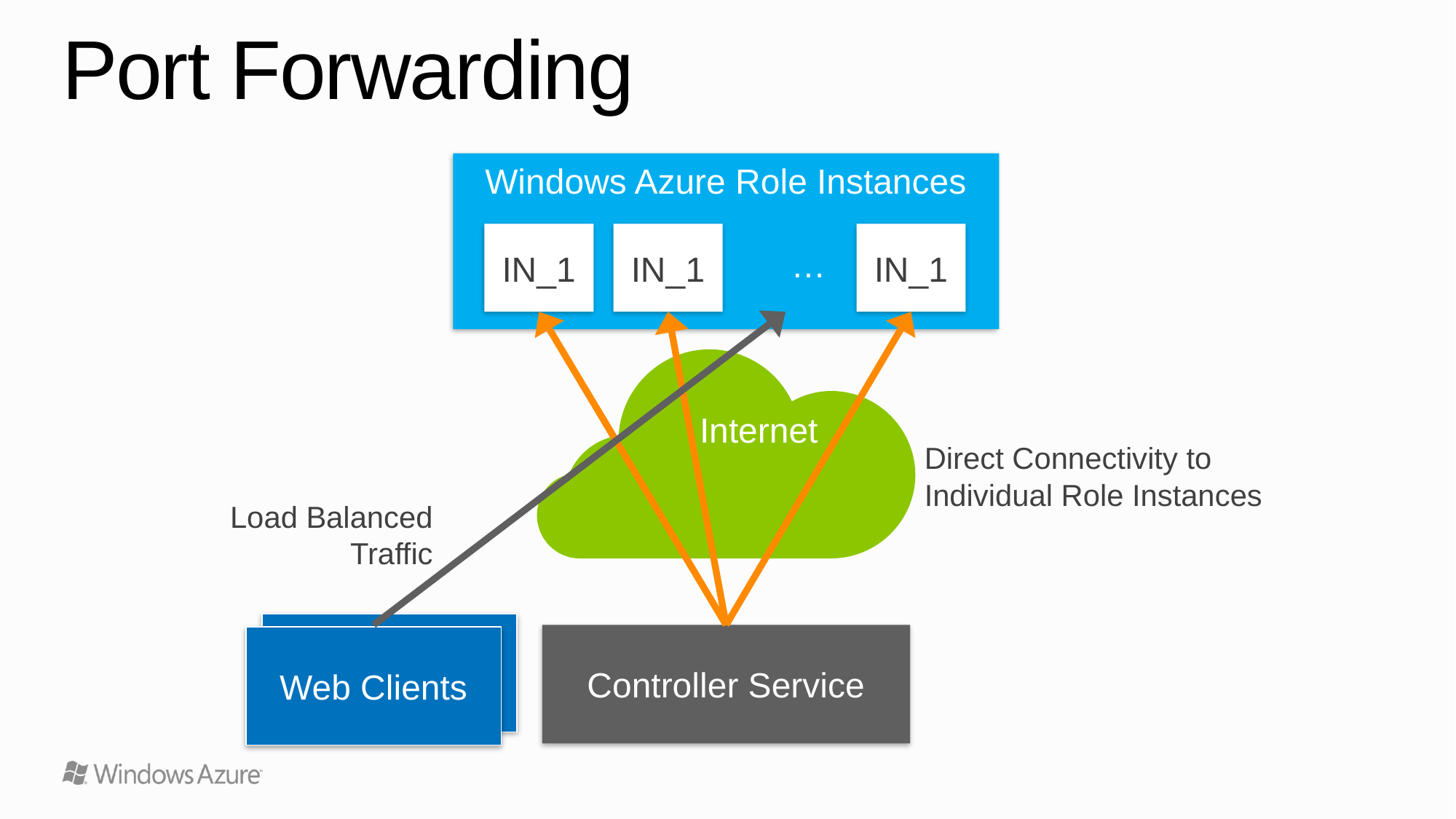

# Port Forwarding
Windows Azure Role Instances

                                  …
IN_1
IN_1
IN_1
Load Balanced
Traffic
Web Clients
Web Clients
Controller Service
Internet
Direct Connectivity to Individual Role Instances